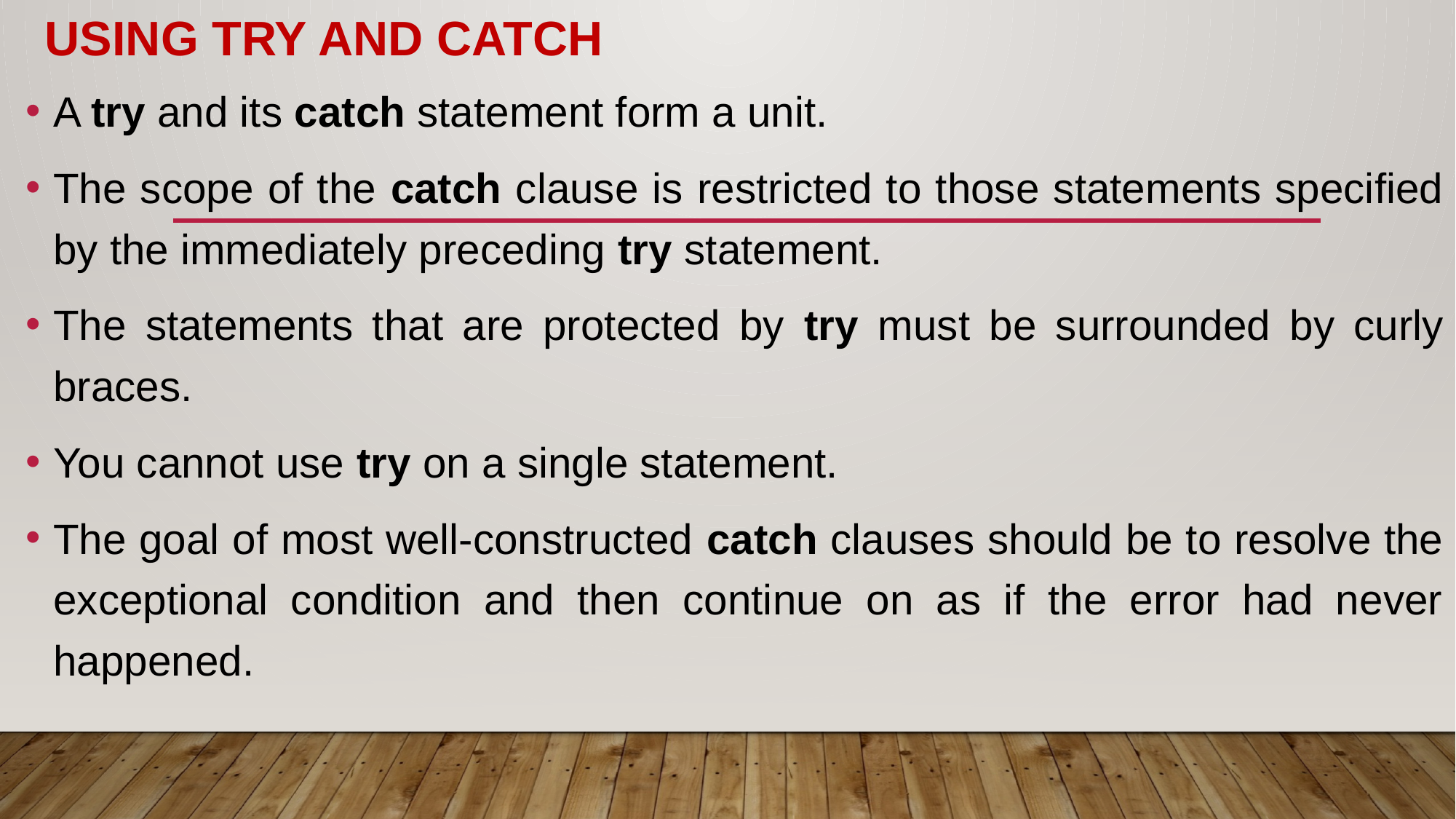

# Using try and catch
A try and its catch statement form a unit.
The scope of the catch clause is restricted to those statements specified by the immediately preceding try statement.
The statements that are protected by try must be surrounded by curly braces.
You cannot use try on a single statement.
The goal of most well-constructed catch clauses should be to resolve the exceptional condition and then continue on as if the error had never happened.